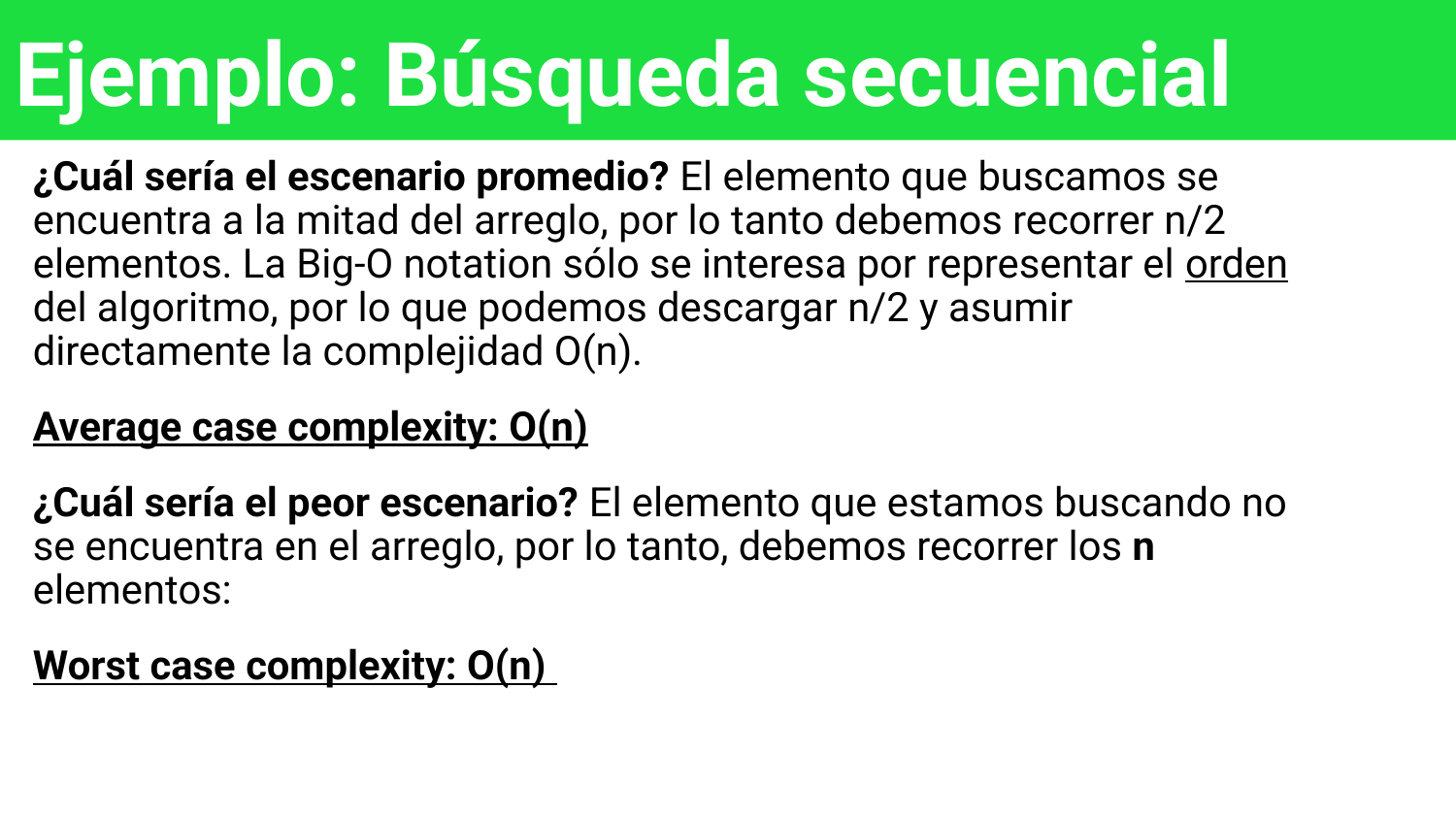

# Ejemplo: Búsqueda secuencial
¿Cuál sería el escenario promedio? El elemento que buscamos se encuentra a la mitad del arreglo, por lo tanto debemos recorrer n/2 elementos. La Big-O notation sólo se interesa por representar el orden del algoritmo, por lo que podemos descargar n/2 y asumir directamente la complejidad O(n).
Average case complexity: O(n)
¿Cuál sería el peor escenario? El elemento que estamos buscando no se encuentra en el arreglo, por lo tanto, debemos recorrer los n elementos:
Worst case complexity: O(n)